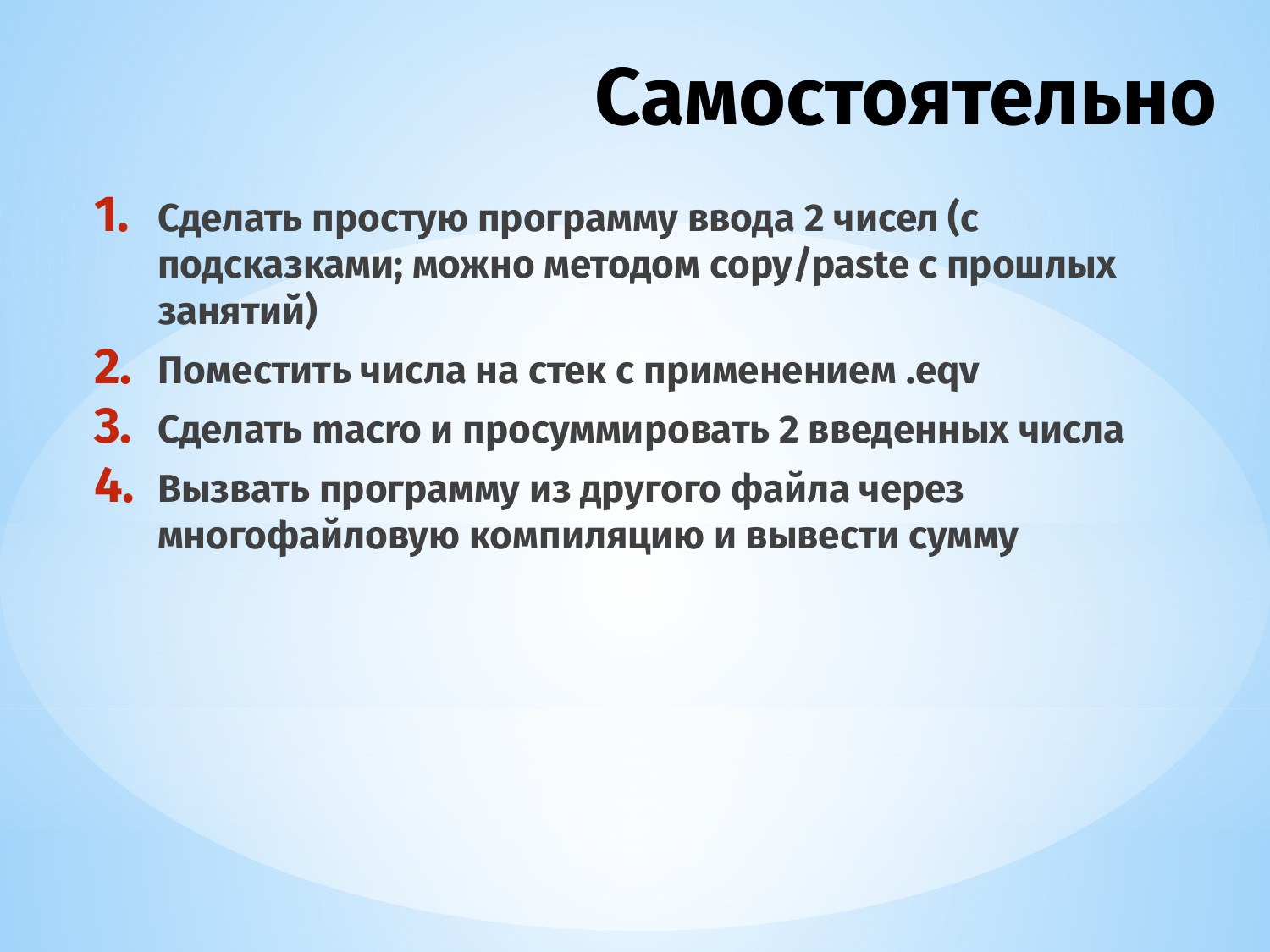

# Самостоятельно
Сделать простую программу ввода 2 чисел (с подсказками; можно методом copy/paste с прошлых занятий)
Поместить числа на стек с применением .eqv
Сделать macro и просуммировать 2 введенных числа
Вызвать программу из другого файла через многофайловую компиляцию и вывести сумму